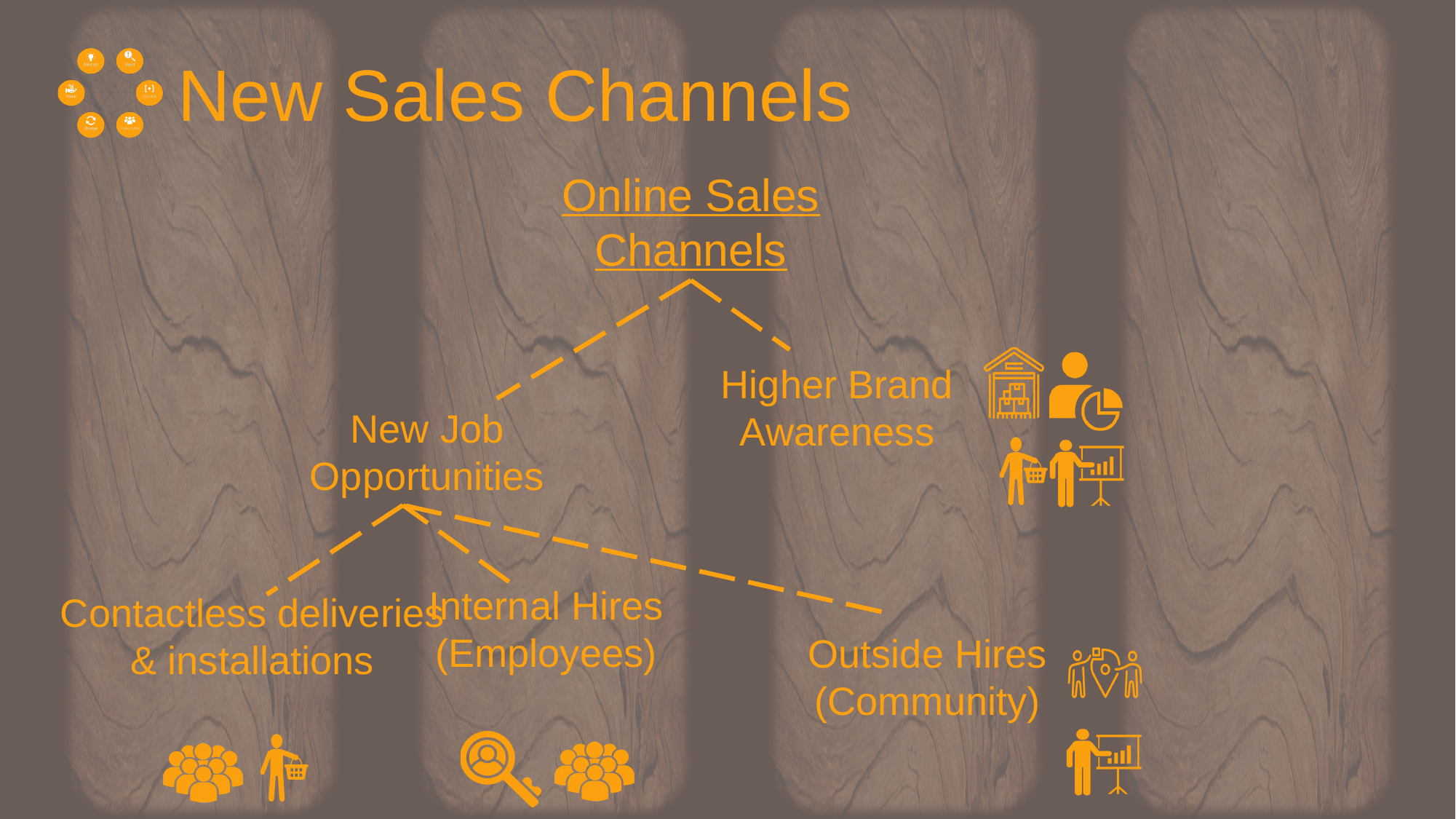

New Sales Channels
Online Sales Channels

Higher Brand Awareness
New Job Opportunities

Internal Hires (Employees)
Contactless deliveries & installations
Outside Hires (Community)